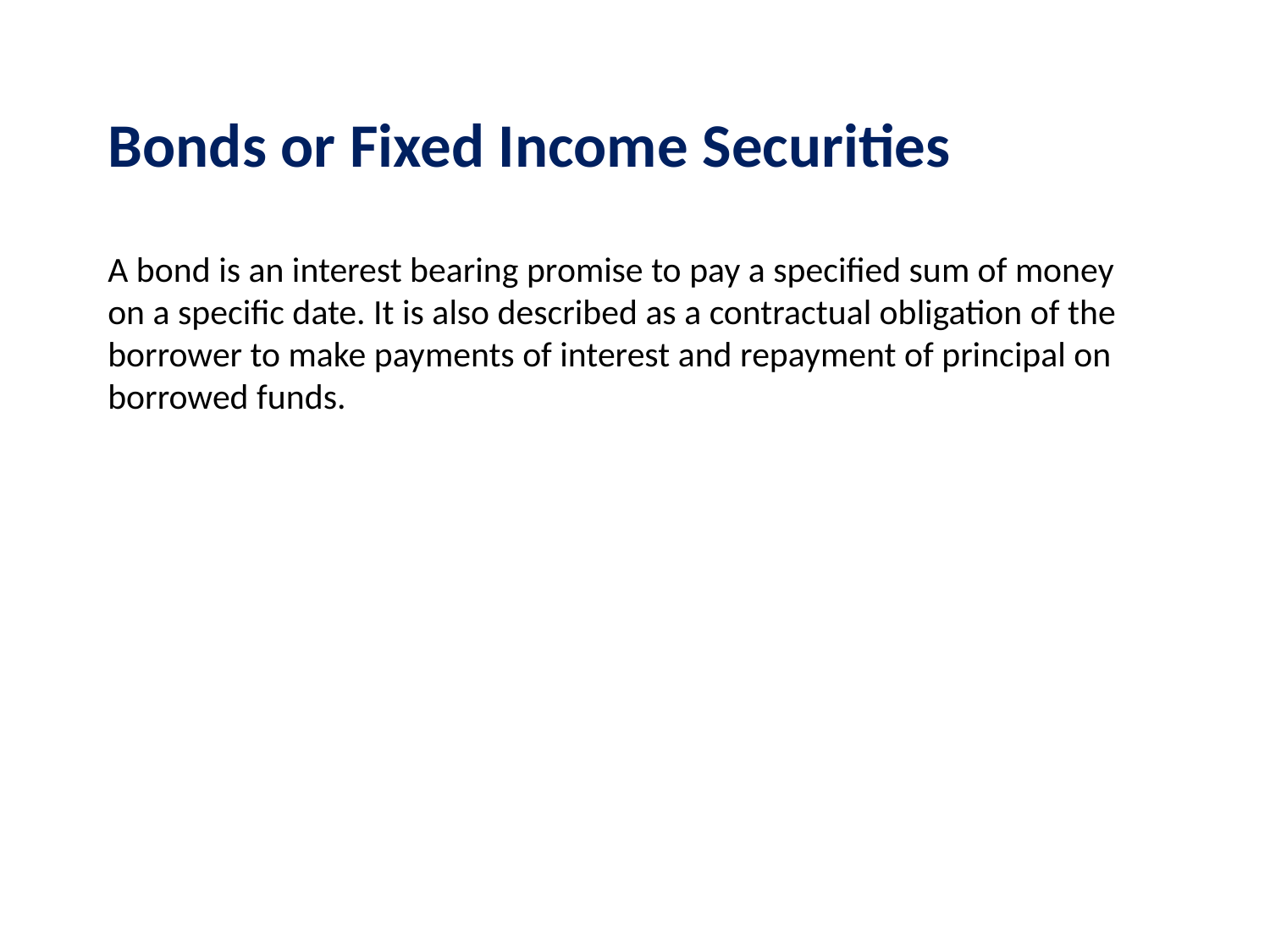

Bonds or Fixed Income Securities
# A bond is an interest bearing promise to pay a specified sum of money on a specific date. It is also described as a contractual obligation of the borrower to make payments of interest and repayment of principal on borrowed funds.